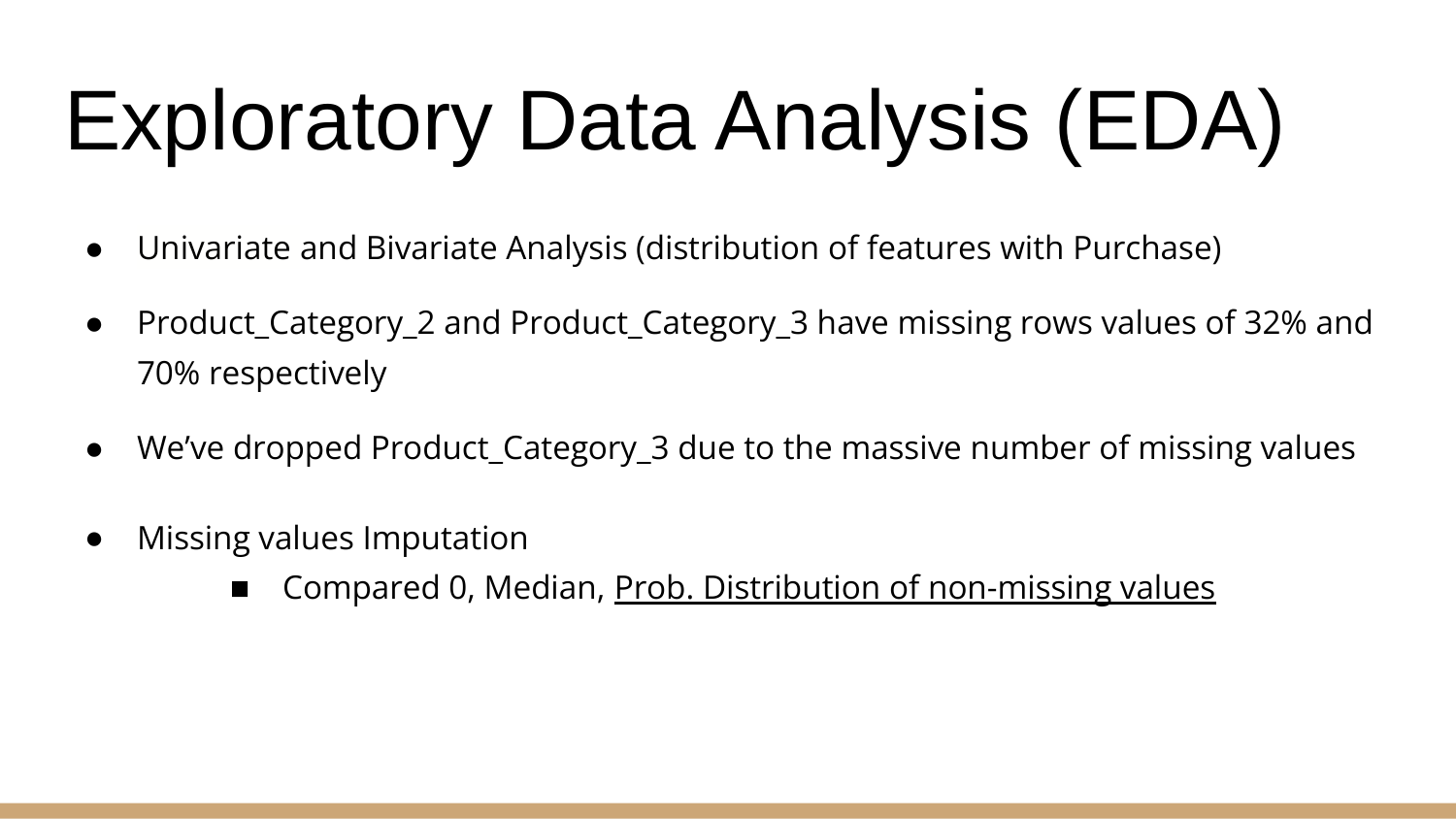

# Exploratory Data Analysis (EDA)
Univariate and Bivariate Analysis (distribution of features with Purchase)
Product_Category_2 and Product_Category_3 have missing rows values of 32% and 70% respectively
We’ve dropped Product_Category_3 due to the massive number of missing values
Missing values Imputation
Compared 0, Median, Prob. Distribution of non-missing values